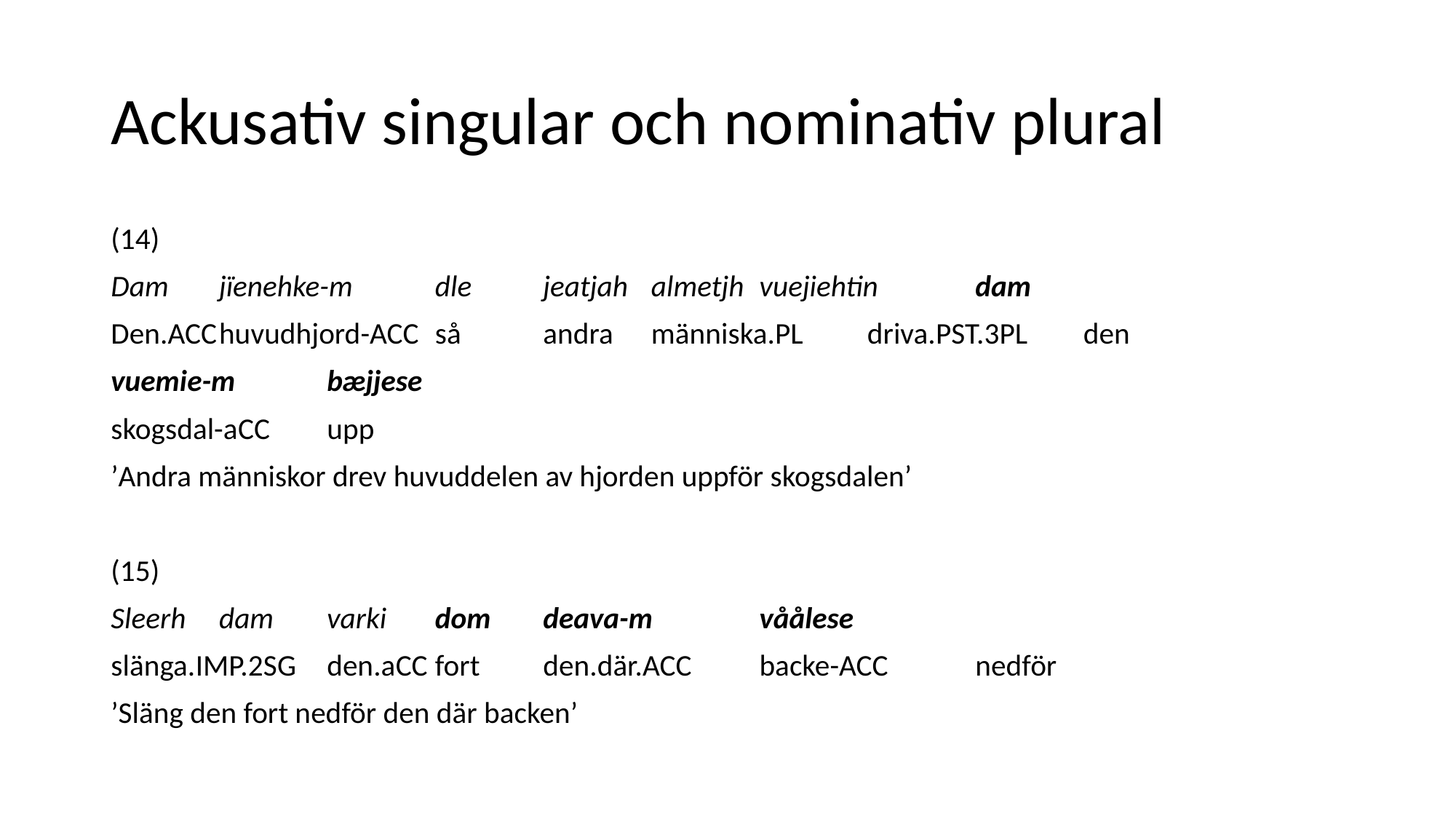

# Ackusativ singular och nominativ plural
(14)
Dam 	jïenehke-m 	dle 	jeatjah 	almetjh 		vuejiehtin 	dam
Den.acc	huvudhjord-acc	så	andra	människa.pl	driva.pst.3pl	den
vuemie-m 	bæjjese
skogsdal-acc	upp
’Andra människor drev huvuddelen av hjorden uppför skogsdalen’

(15)
Sleerh 		dam 	varki 	dom 		deava-m 	våålese
slänga.imp.2sg	den.acc	fort	den.där.acc	backe-acc	nedför
’Släng den fort nedför den där backen’